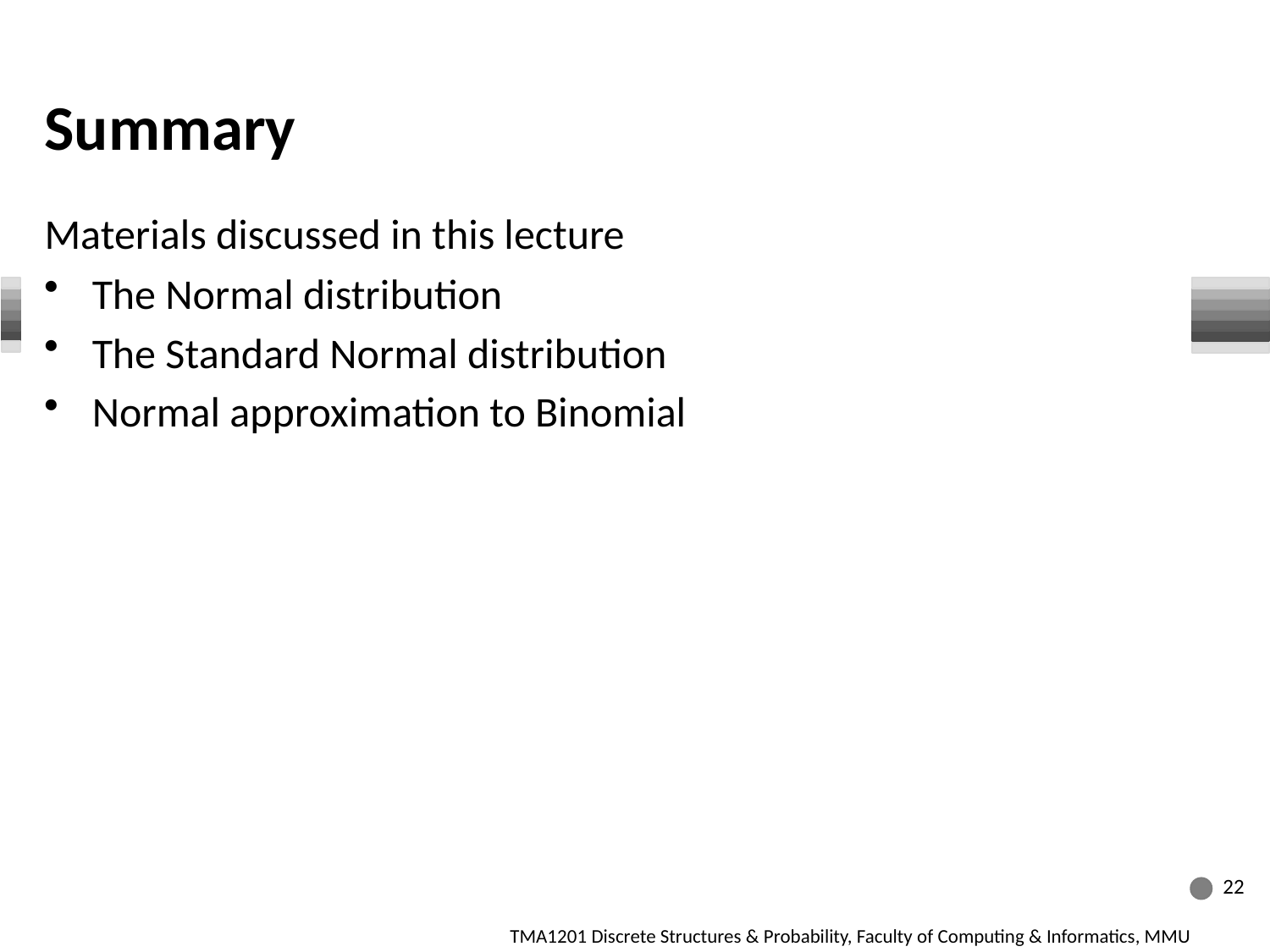

# Summary
Materials discussed in this lecture
The Normal distribution
The Standard Normal distribution
Normal approximation to Binomial
22
22
22
TMA1201 Discrete Structures & Probability, Faculty of Computing & Informatics, MMU